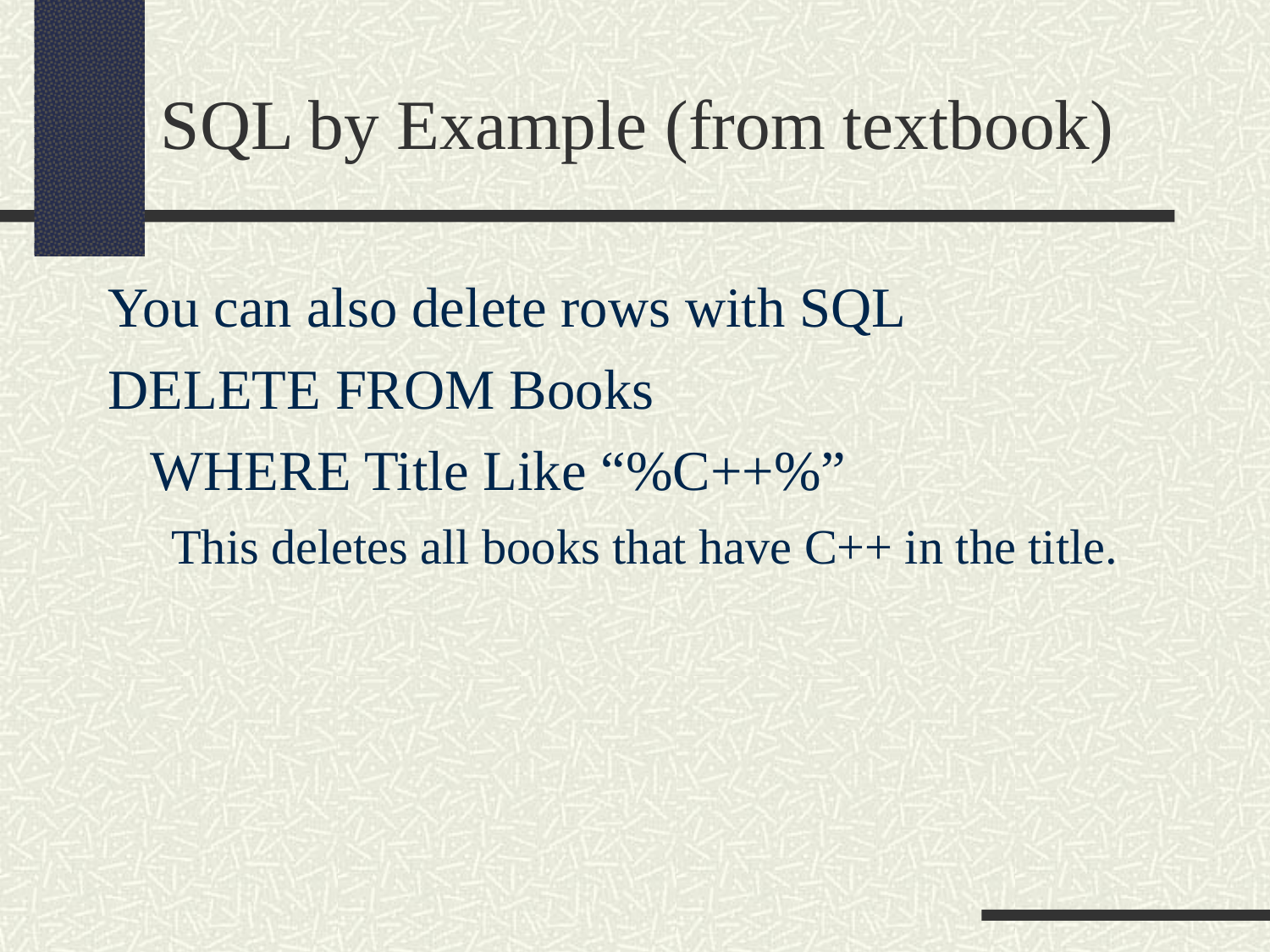

SQL by Example (from textbook)
You can also delete rows with SQL
DELETE FROM Books
   WHERE Title Like “%C++%”
This deletes all books that have C++ in the title.